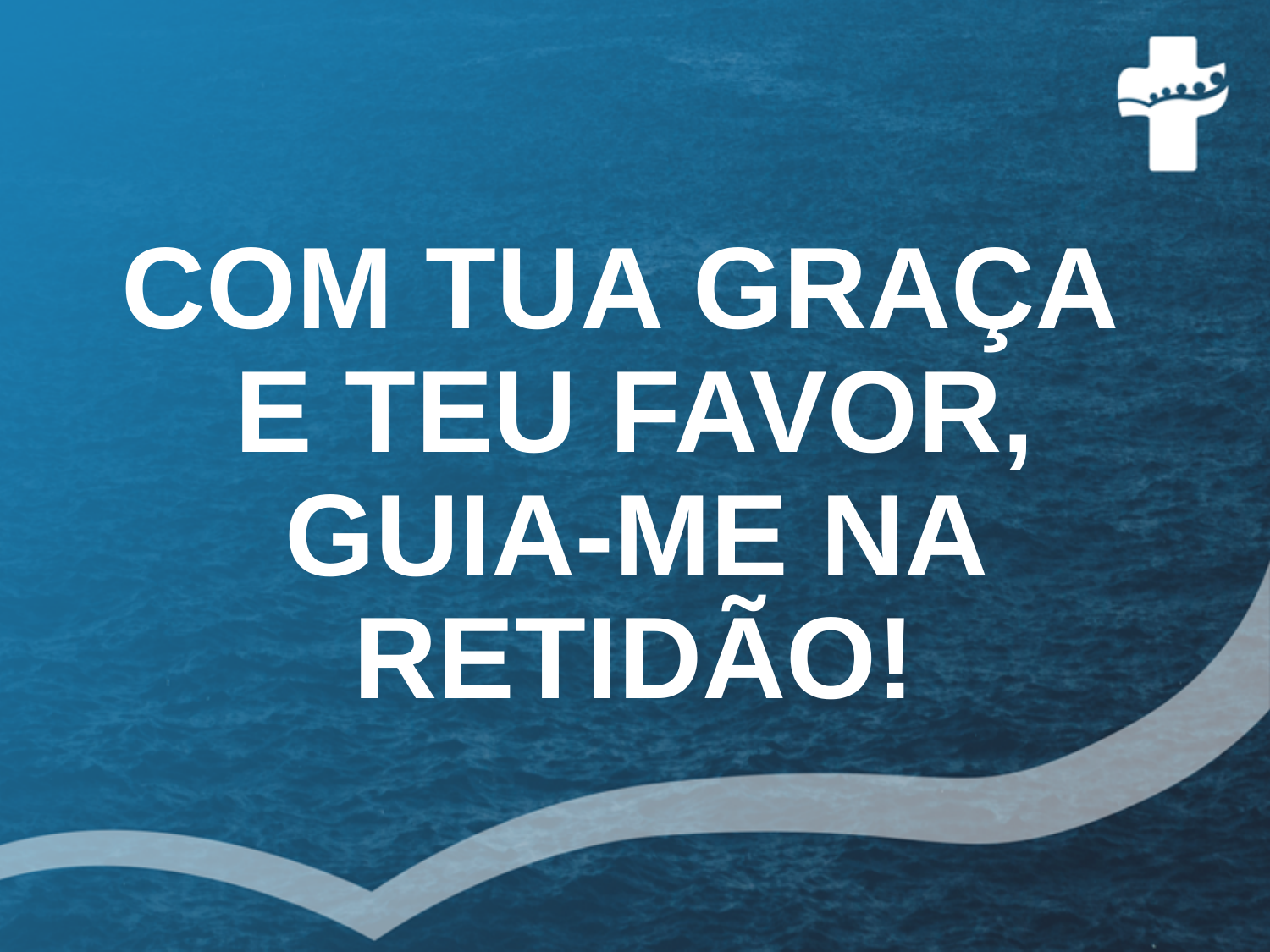

# COM TUA GRAÇA E TEU FAVOR, GUIA-ME NA RETIDÃO!